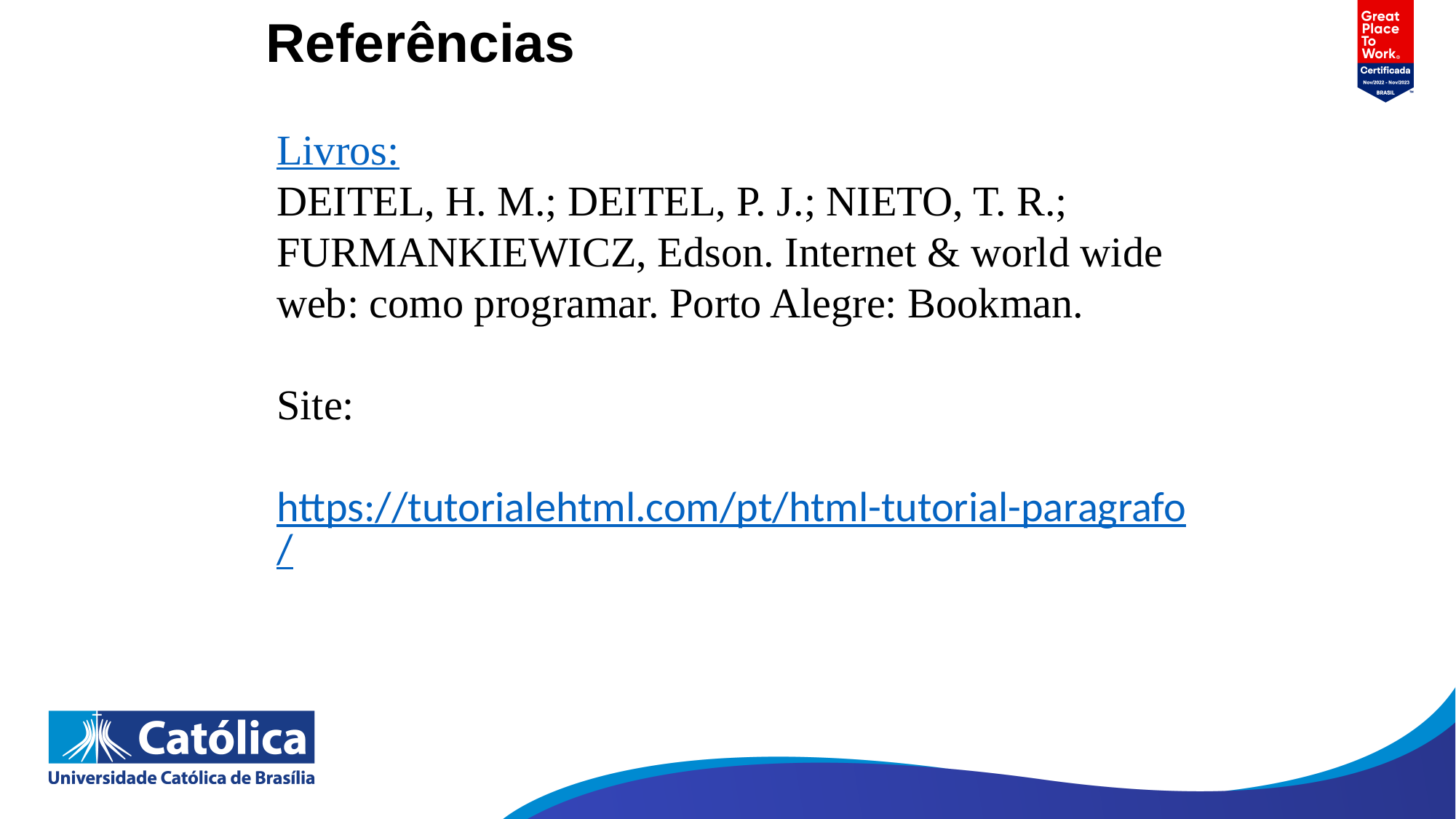

# Referências
Livros:
DEITEL, H. M.; DEITEL, P. J.; NIETO, T. R.; FURMANKIEWICZ, Edson. Internet & world wide web: como programar. Porto Alegre: Bookman.

Site:

https://tutorialehtml.com/pt/html-tutorial-paragrafo/